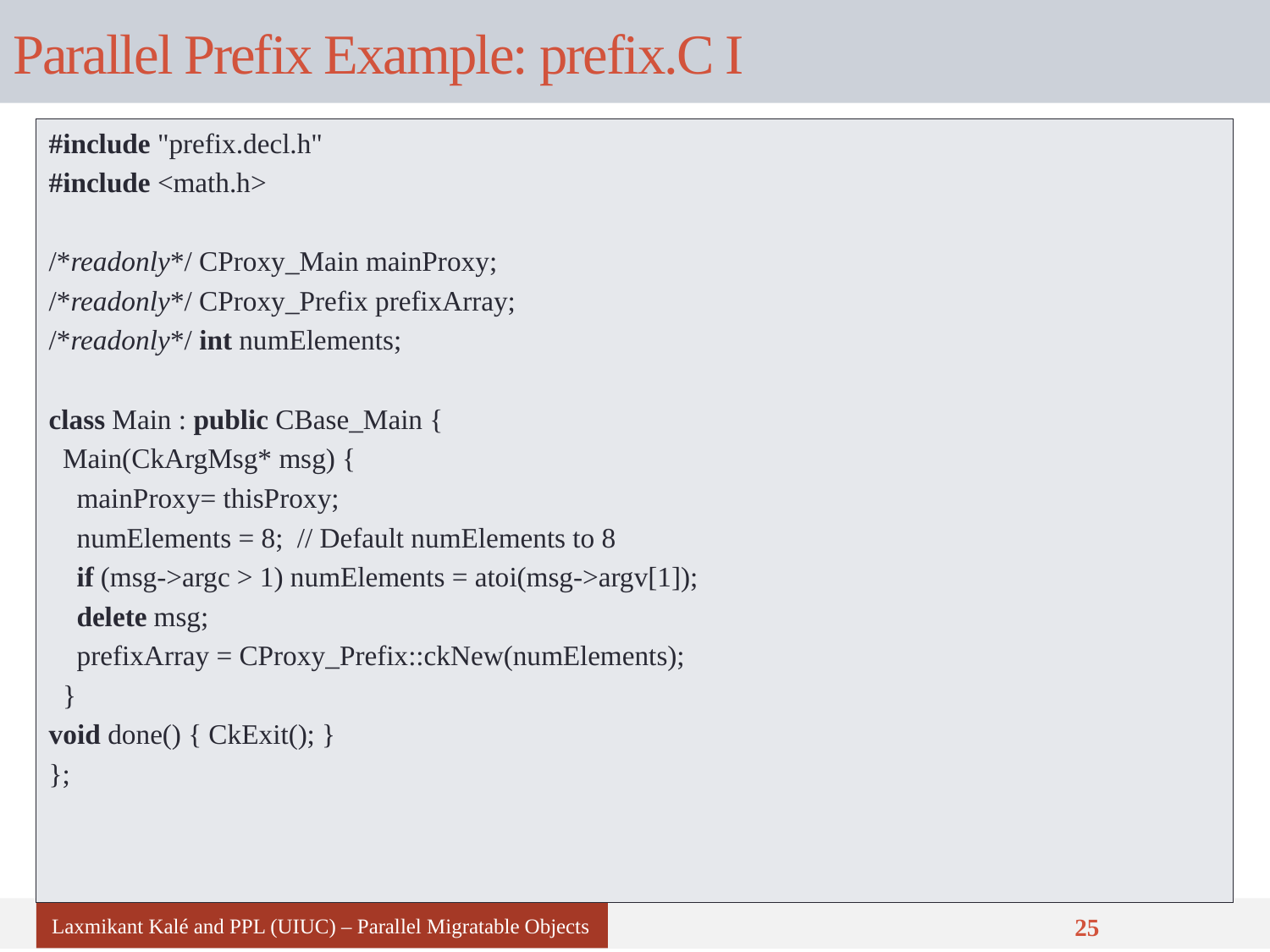

# Parallel Prefix Example: prefix.C I
#include "prefix.decl.h"
#include <math.h>

/*readonly*/ CProxy_Main mainProxy;
/*readonly*/ CProxy_Prefix prefixArray;
/*readonly*/ int numElements;

class Main : public CBase_Main {
  Main(CkArgMsg* msg) {
    mainProxy= thisProxy;
    numElements = 8;  // Default numElements to 8
    if (msg->argc > 1) numElements = atoi(msg->argv[1]);
    delete msg;
    prefixArray = CProxy_Prefix::ckNew(numElements);
  }
void done() { CkExit(); }
};

Laxmikant Kalé and PPL (UIUC) – Parallel Migratable Objects
25